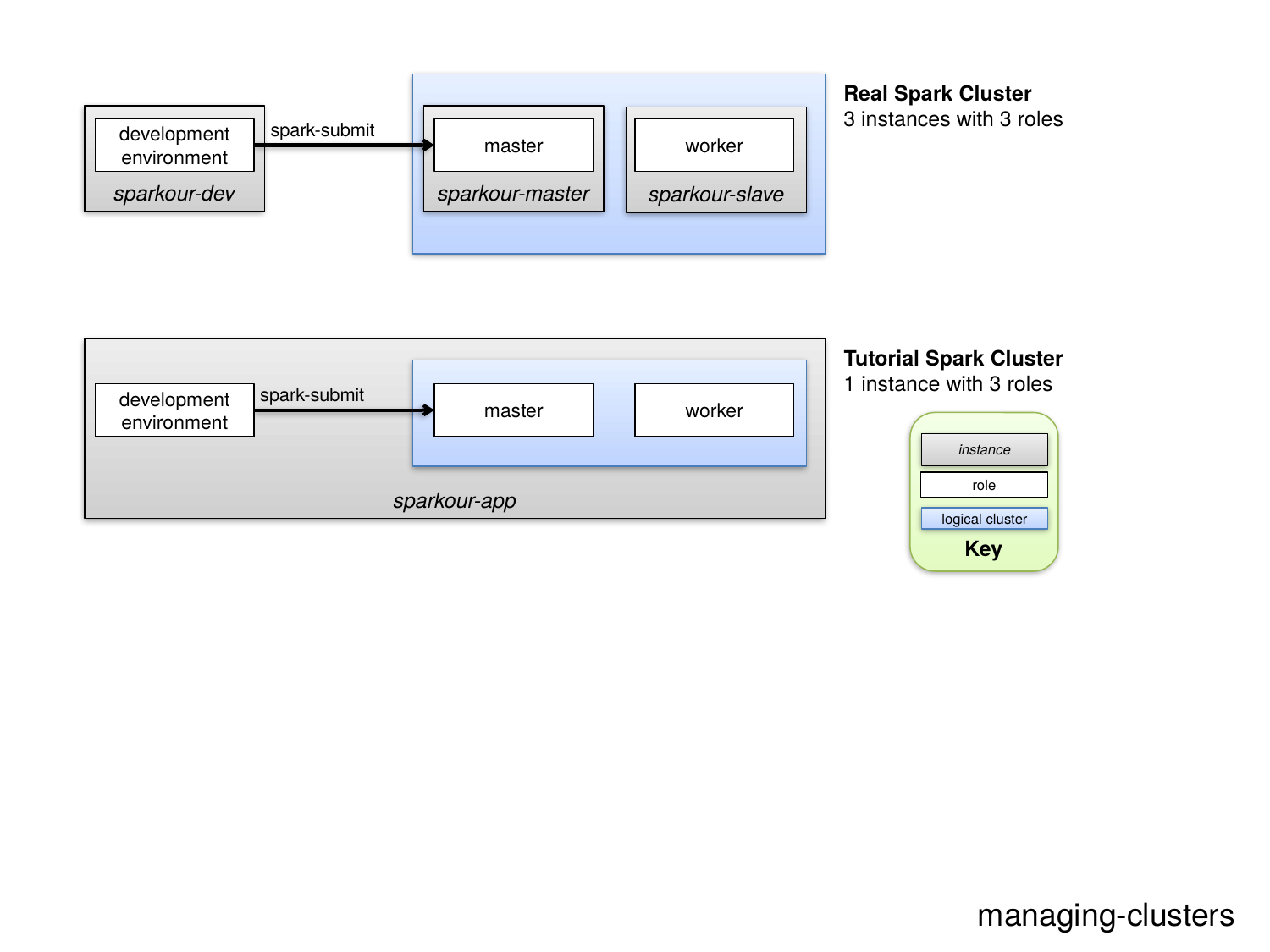

Real Spark Cluster
3 instances with 3 roles

sparkour-dev
sparkour-master
sparkour-slave
spark-submit
master
development environment
worker
Tutorial Spark Cluster
1 instance with 3 roles
sparkour-app

spark-submit
master
development environment
worker

instance
role
logical cluster
Key
managing-clusters